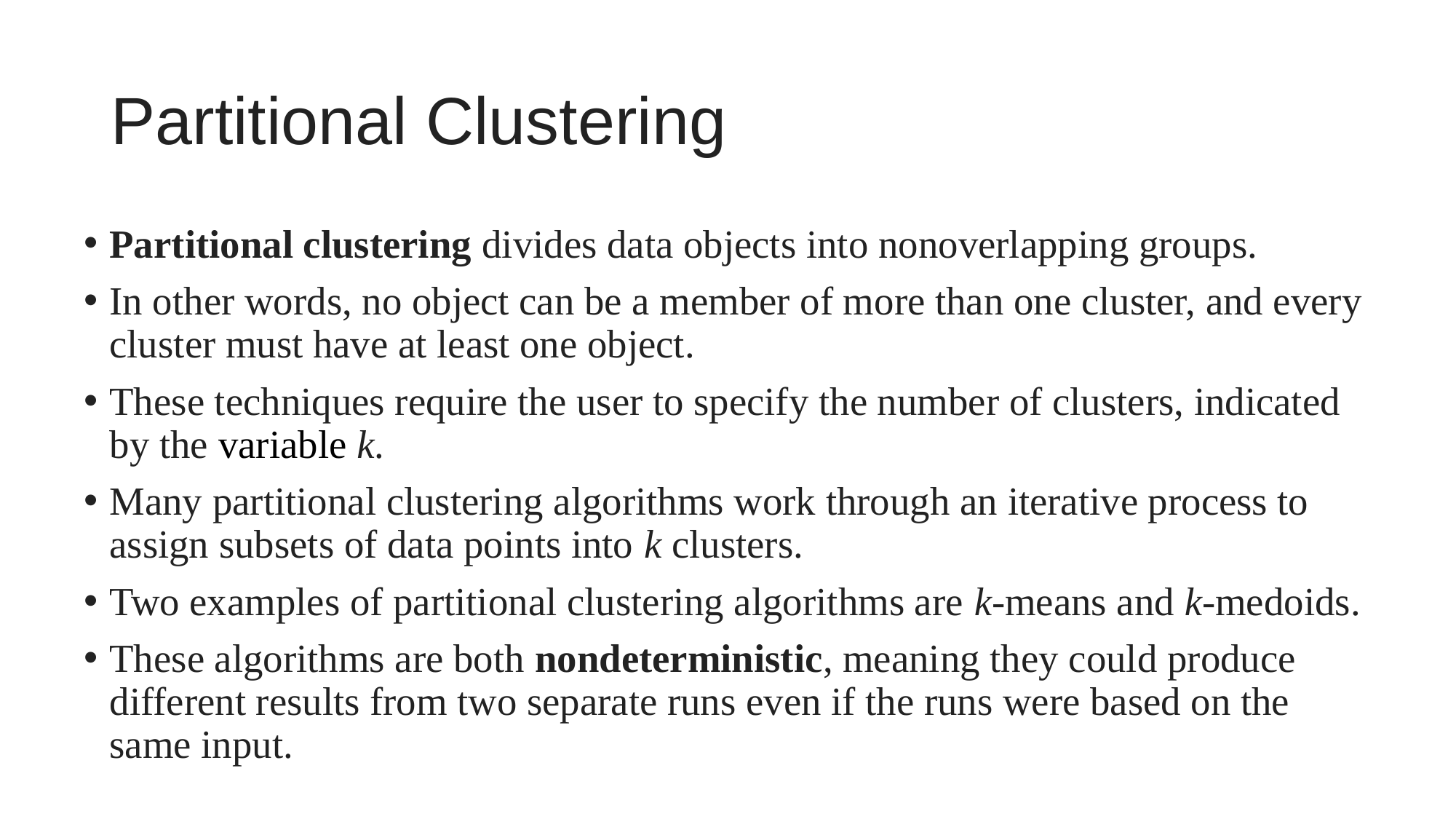

# Partitional Clustering
Partitional clustering divides data objects into nonoverlapping groups.
In other words, no object can be a member of more than one cluster, and every cluster must have at least one object.
These techniques require the user to specify the number of clusters, indicated by the variable k.
Many partitional clustering algorithms work through an iterative process to assign subsets of data points into k clusters.
Two examples of partitional clustering algorithms are k-means and k-medoids.
These algorithms are both nondeterministic, meaning they could produce different results from two separate runs even if the runs were based on the same input.